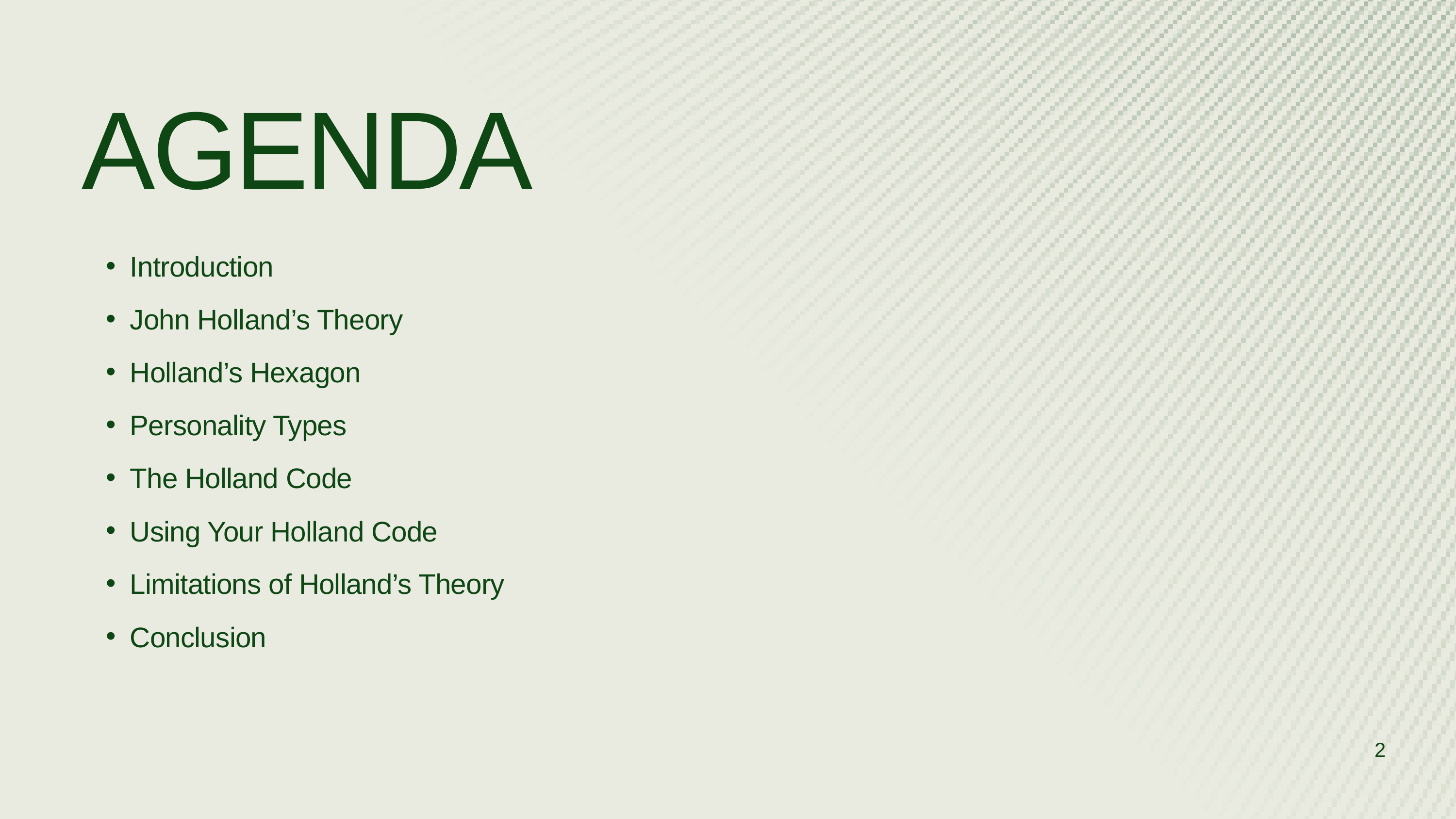

AGENDA
Introduction
John Holland’s Theory
Holland’s Hexagon
Personality Types
The Holland Code
Using Your Holland Code
Limitations of Holland’s Theory
Conclusion
2